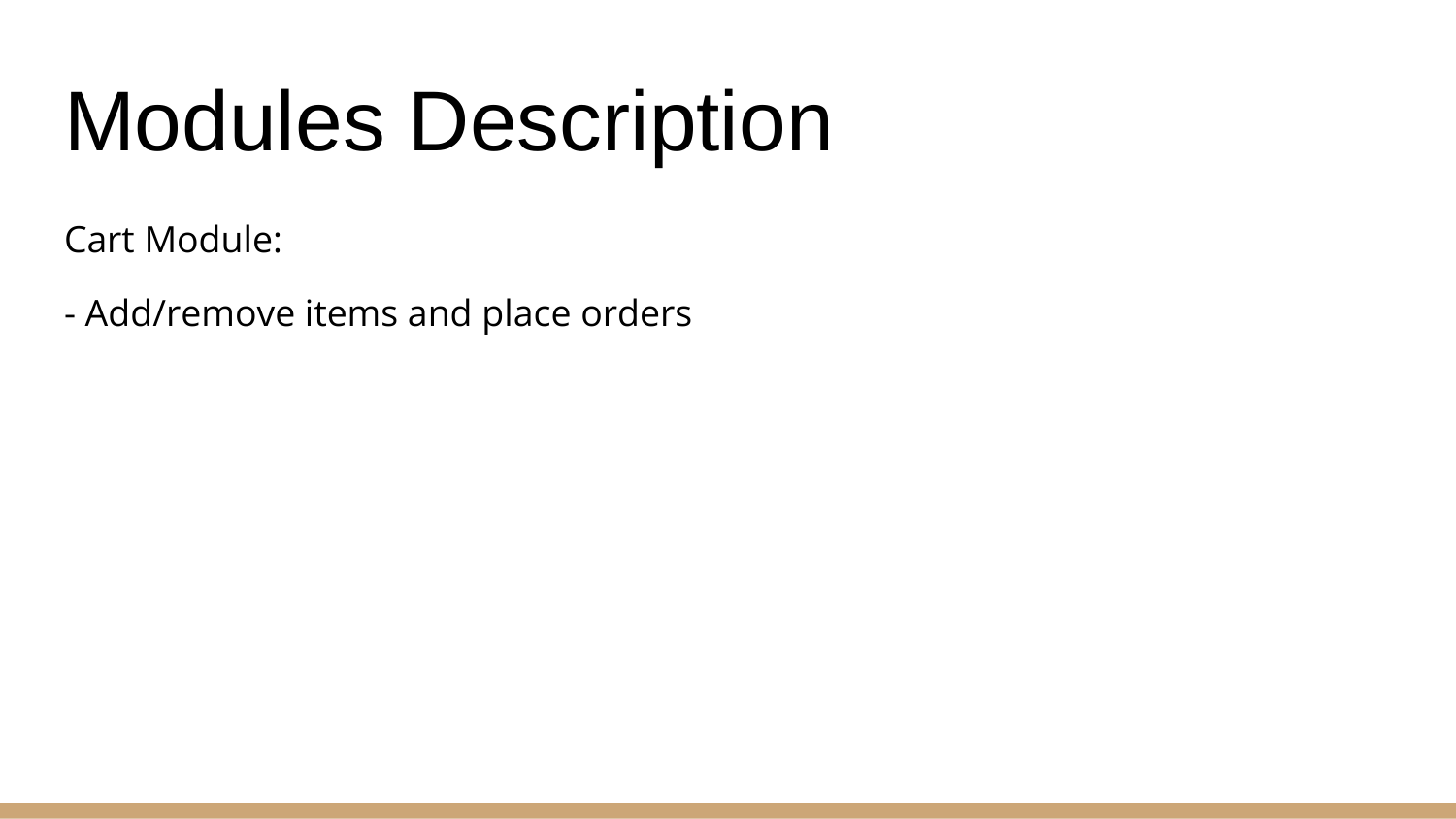

# Modules Description
Cart Module:
- Add/remove items and place orders